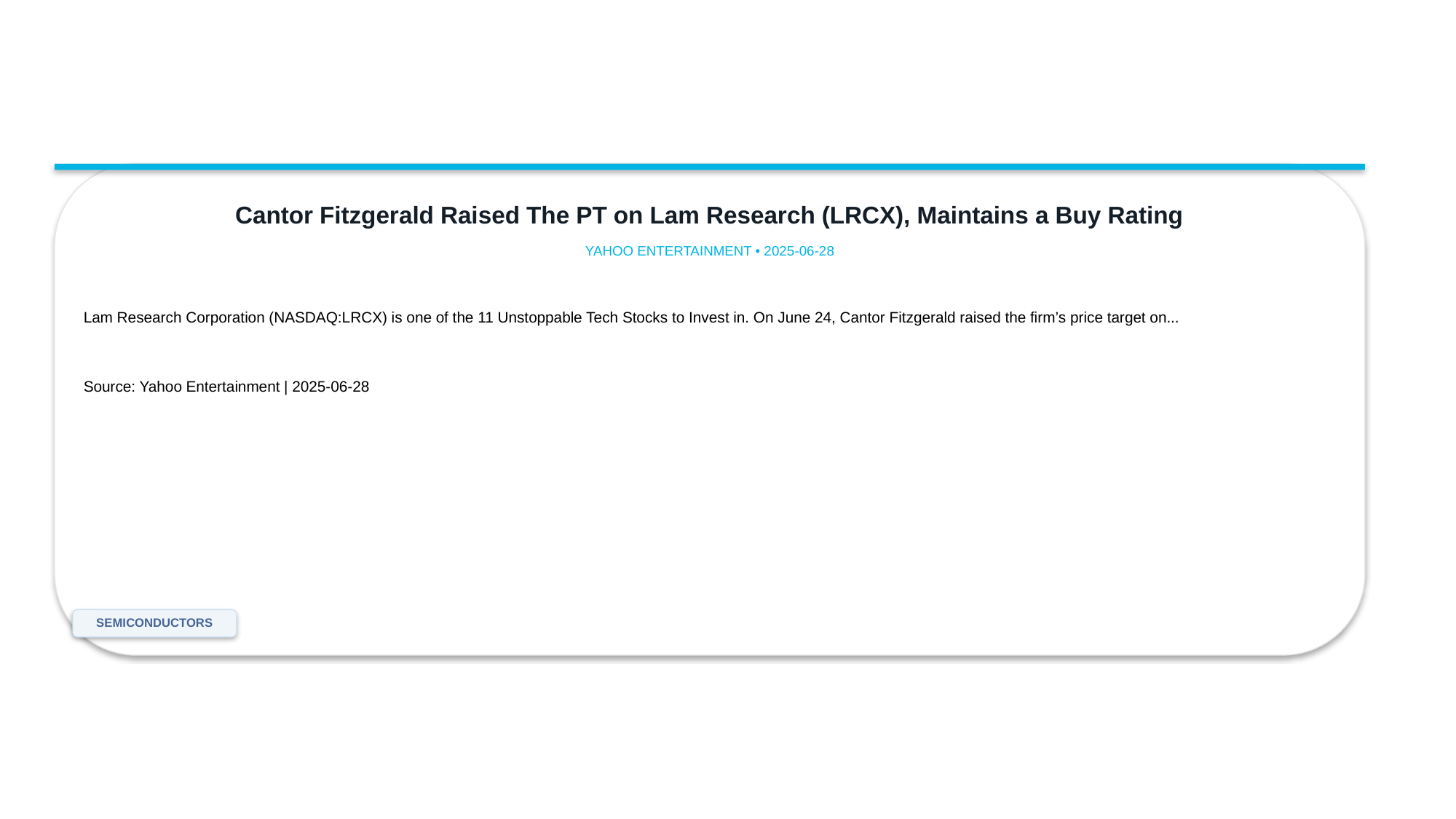

Cantor Fitzgerald Raised The PT on Lam Research (LRCX), Maintains a Buy Rating
YAHOO ENTERTAINMENT • 2025-06-28

Lam Research Corporation (NASDAQ:LRCX) is one of the 11 Unstoppable Tech Stocks to Invest in. On June 24, Cantor Fitzgerald raised the firm’s price target on...

Source: Yahoo Entertainment | 2025-06-28

SEMICONDUCTORS